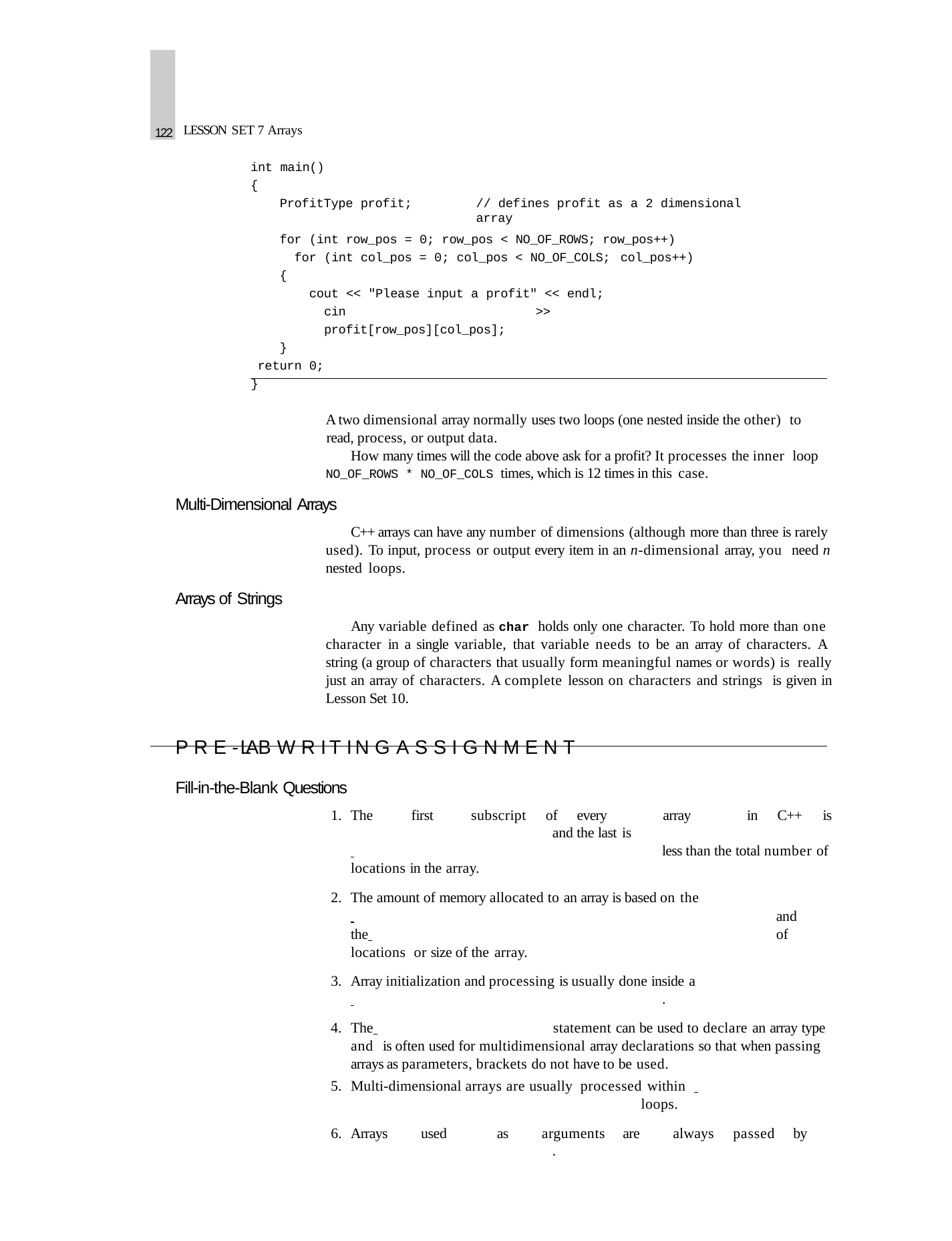

122
LESSON SET 7 Arrays
int main()
{
ProfitType profit;
// defines profit as a 2 dimensional array
for (int row_pos = 0; row_pos < NO_OF_ROWS; row_pos++)  for (int col_pos = 0; col_pos < NO_OF_COLS; col_pos++)
{
cout << "Please input a profit" << endl;  cin	>> profit[row_pos][col_pos];
}
return 0;
}

A two dimensional array normally uses two loops (one nested inside the other)  to read, process, or output data.
How many times will the code above ask for a profit? It processes the inner  loop NO_OF_ROWS * NO_OF_COLS times, which is 12 times in this case.
Multi-Dimensional Arrays
C++ arrays can have any number of dimensions (although more than three is rarely  used). To input, process or output every item in an n-dimensional array, you  need n nested loops.
Arrays of Strings
Any variable defined as char holds only one character. To hold more than one  character in a single variable, that variable needs to be an array of characters. A  string (a group of characters that usually form meaningful names or words) is  really just an array of characters. A complete lesson on characters and strings  is given in Lesson Set 10.

P R E - LA B W R I T I N G A S S I G N M E N T
Fill-in-the-Blank Questions
The  first  subscript of every   array   in C++ is 	and the last is
 	less than the total number of locations in the array.
The amount of memory allocated to an array is based on the
 	and  the 	of locations  or size of the array.
Array initialization and processing is usually done inside a
 	.
The 	statement can be used to declare an array type and  is often used for multidimensional array declarations so that when passing  arrays as parameters, brackets do not have to be used.
Multi-dimensional arrays are usually processed within   	                     loops.
Arrays  used   as  arguments are  always passed by 	.